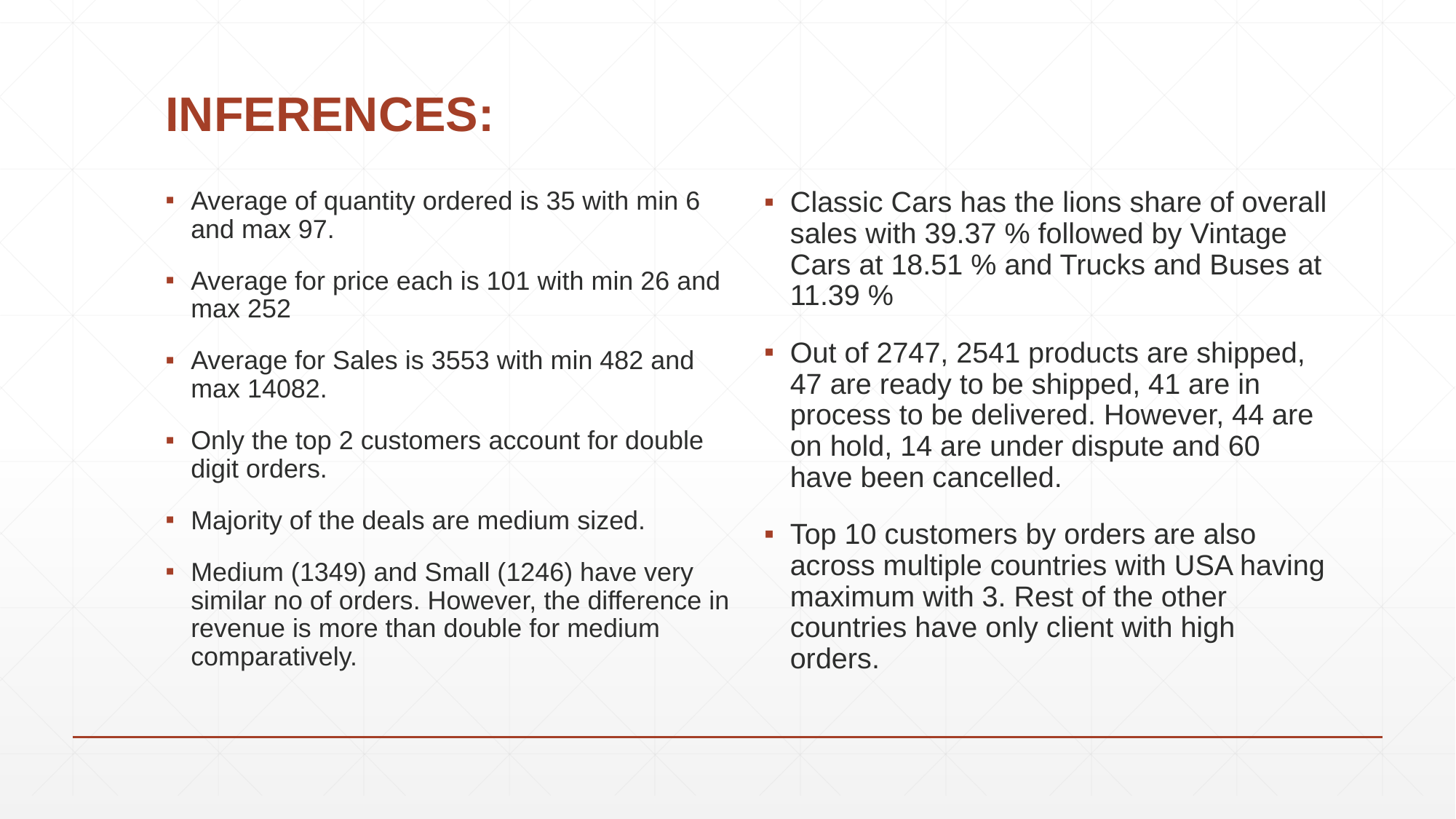

# INFERENCES:

Classic Cars has the lions share of overall sales with 39.37 % followed by Vintage Cars at 18.51 % and Trucks and Buses at 11.39 %
Out of 2747, 2541 products are shipped, 47 are ready to be shipped, 41 are in process to be delivered. However, 44 are on hold, 14 are under dispute and 60 have been cancelled.
Top 10 customers by orders are also across multiple countries with USA having maximum with 3. Rest of the other countries have only client with high orders.

Average of quantity ordered is 35 with min 6 and max 97.
Average for price each is 101 with min 26 and max 252
Average for Sales is 3553 with min 482 and max 14082.
Only the top 2 customers account for double digit orders.
Majority of the deals are medium sized.
Medium (1349) and Small (1246) have very similar no of orders. However, the difference in revenue is more than double for medium comparatively.